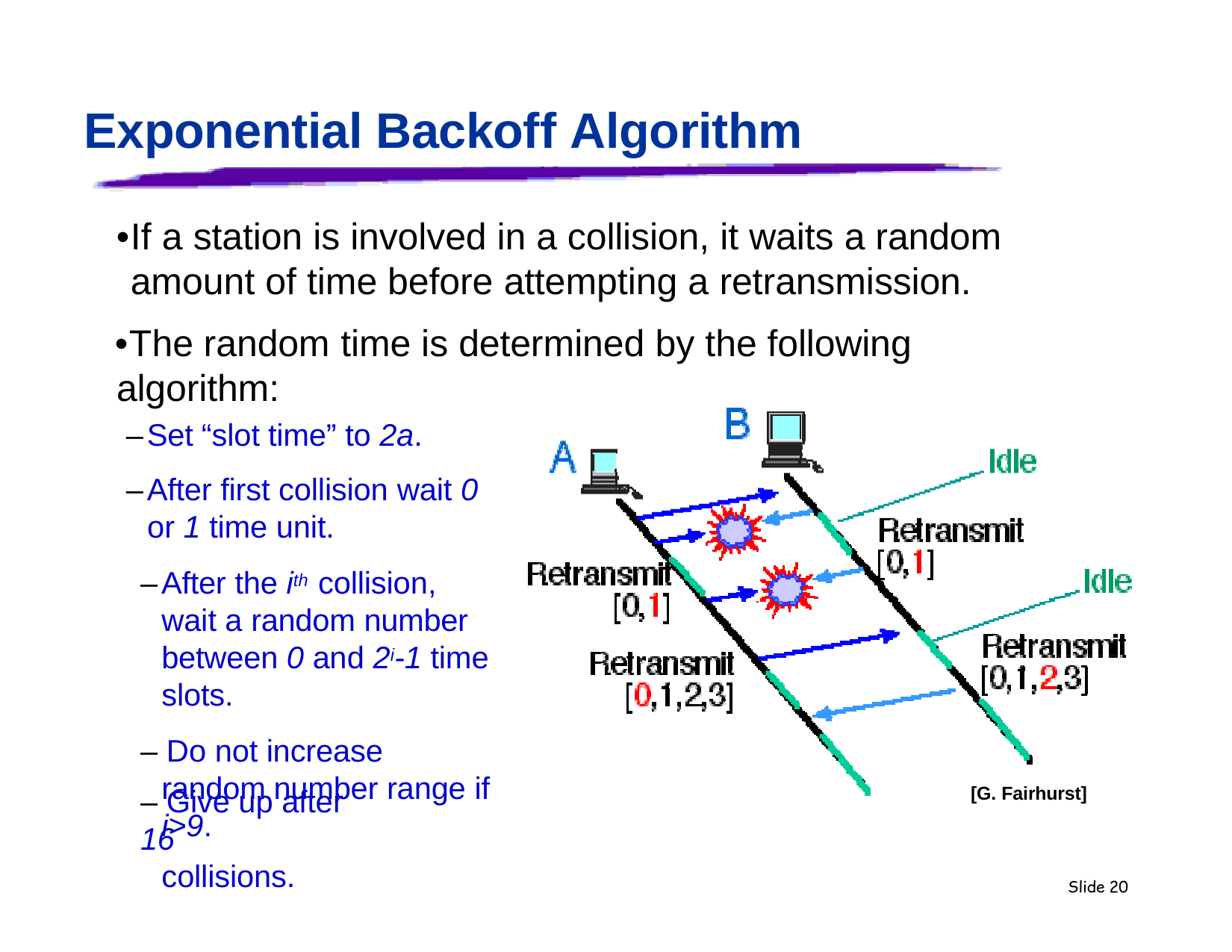

# Exponential Backoff Algorithm

•If a station is involved in a collision, it waits a random amount of time before attempting a retransmission.
•The random time is determined by the following algorithm:
–Set “slot time” to 2a.

–After first collision wait 0
or 1 time unit.
–After the ith  collision, wait a random number between 0 and 2i-1 time slots.
– Do not increase random number range if i>9.

[G. Fairhurst]
– Give up after 16
collisions.
Slide 20